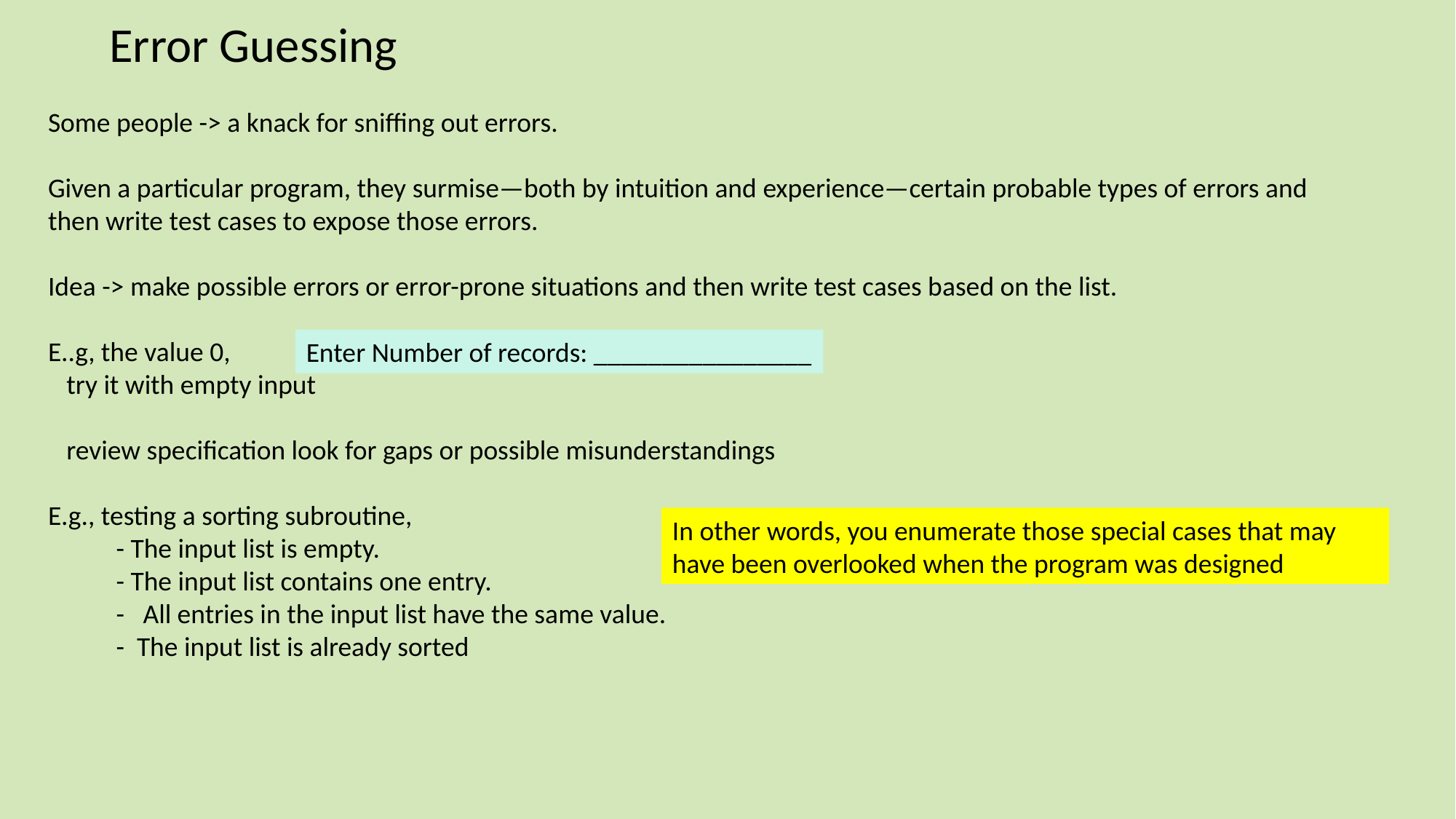

Error Guessing
Some people -> a knack for sniffing out errors.

Given a particular program, they surmise—both by intuition and experience—certain probable types of errors and then write test cases to expose those errors.

Idea -> make possible errors or error-prone situations and then write test cases based on the list.

E..g, the value 0,
   try it with empty input

   review specification look for gaps or possible misunderstandings

E.g., testing a sorting subroutine,
           - The input list is empty.
           - The input list contains one entry.
           -   All entries in the input list have the same value.
           -  The input list is already sorted

Enter Number of records: ________________
In other words, you enumerate those special cases that may have been overlooked when the program was designed